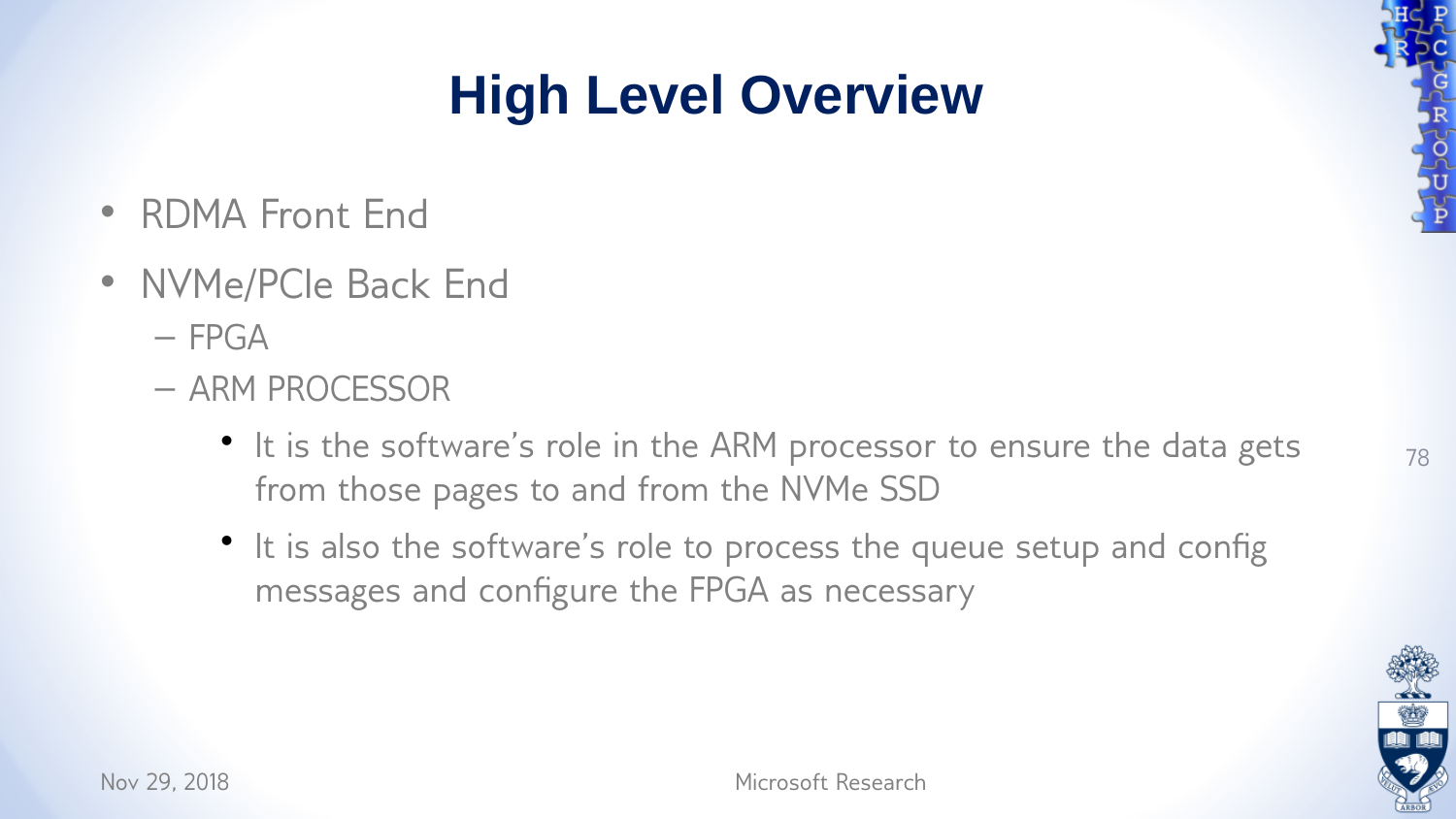

High Level Overview
RDMA Front End
NVMe/PCIe Back End
FPGA
ARM PROCESSOR
It is the software’s role in the ARM processor to ensure the data gets from those pages to and from the NVMe SSD
It is also the software’s role to process the queue setup and config messages and configure the FPGA as necessary
78
Nov 29, 2018
Microsoft Research